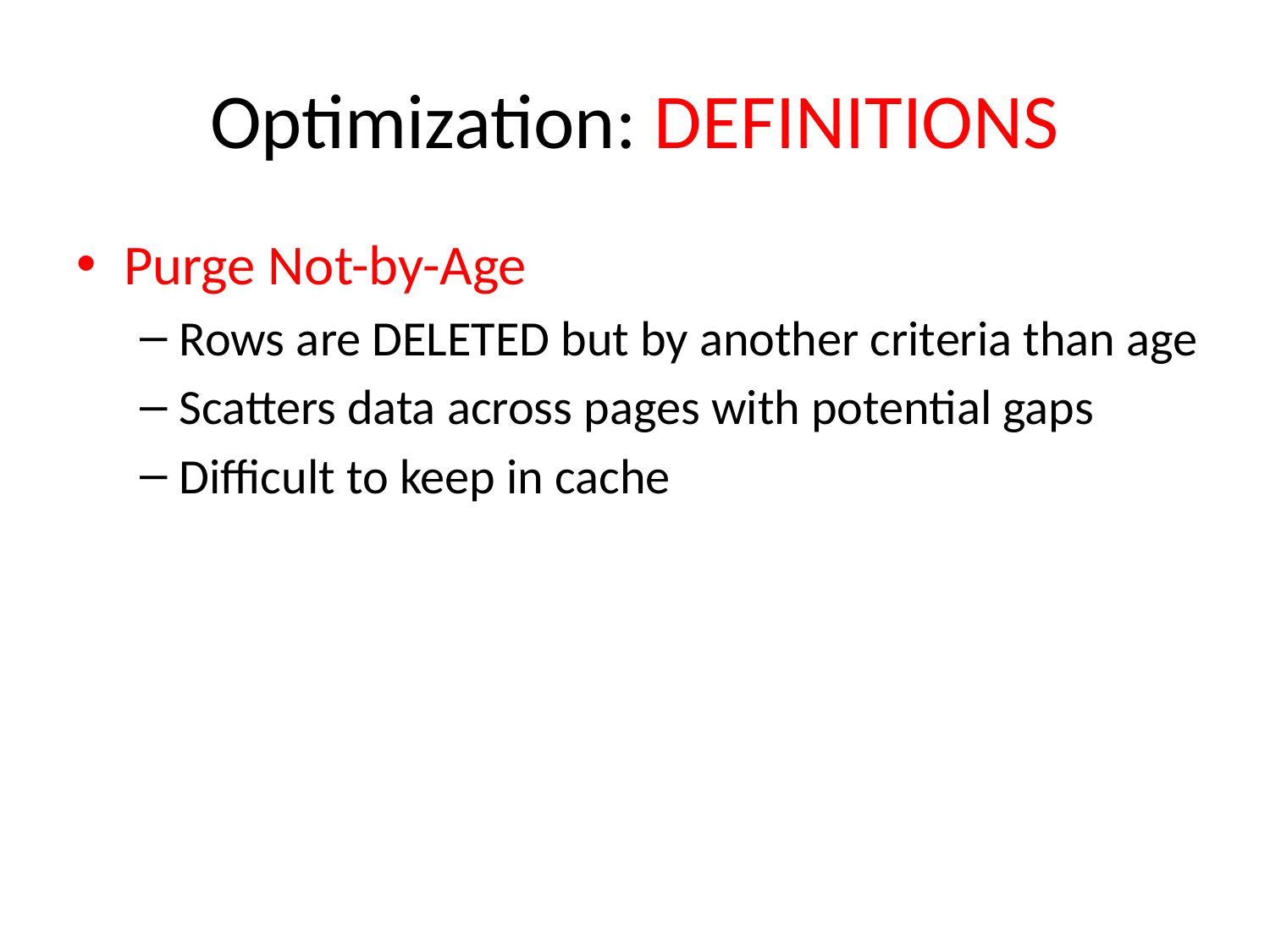

# Optimization: DEFINITIONS
Purge Not-by-Age
Rows are DELETED but by another criteria than age
Scatters data across pages with potential gaps
Difficult to keep in cache